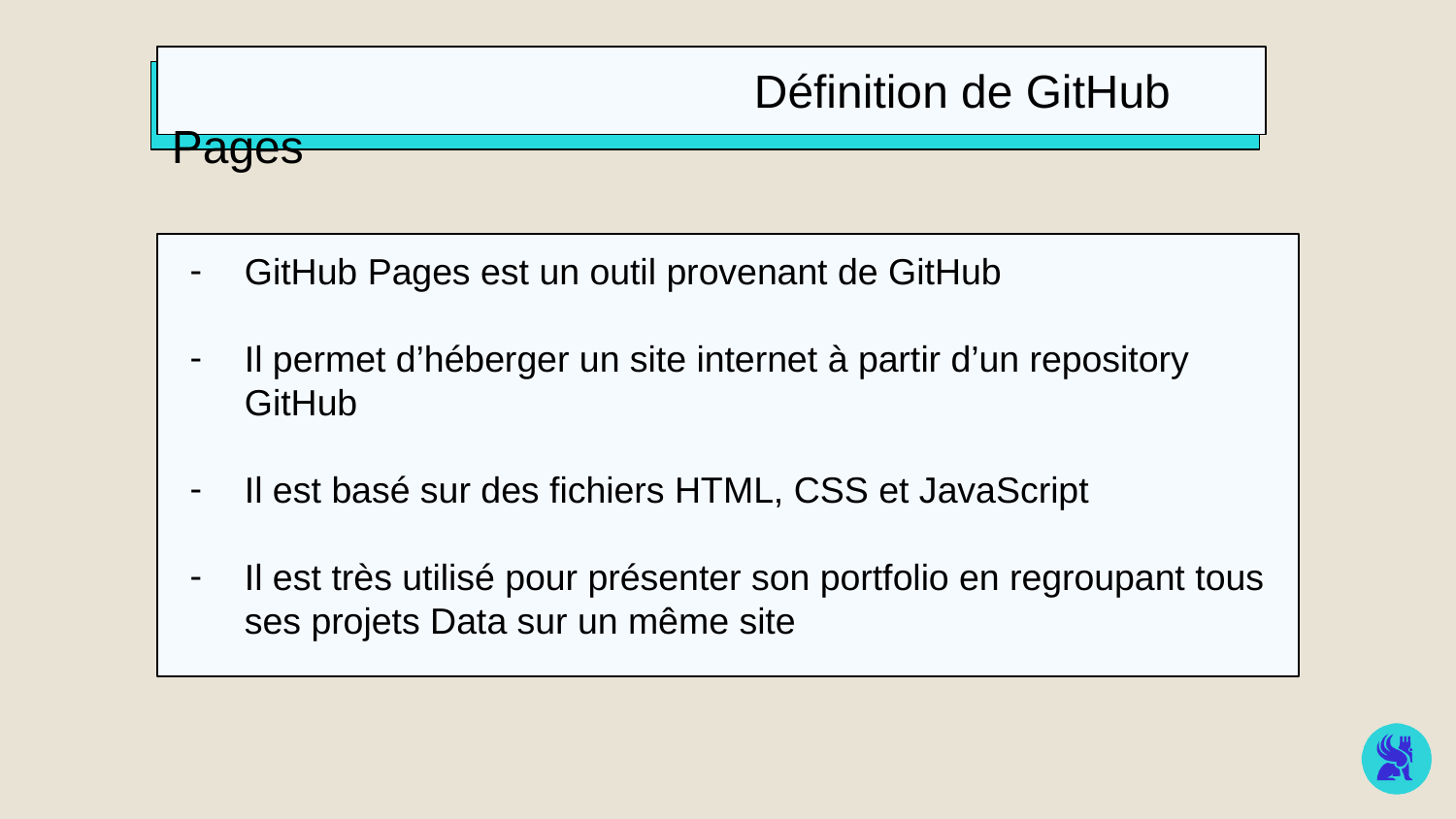

Définition de GitHub Pages

GitHub Pages est un outil provenant de GitHub

Il permet d’héberger un site internet à partir d’un repository GitHub

Il est basé sur des fichiers HTML, CSS et JavaScript

Il est très utilisé pour présenter son portfolio en regroupant tous ses projets Data sur un même site